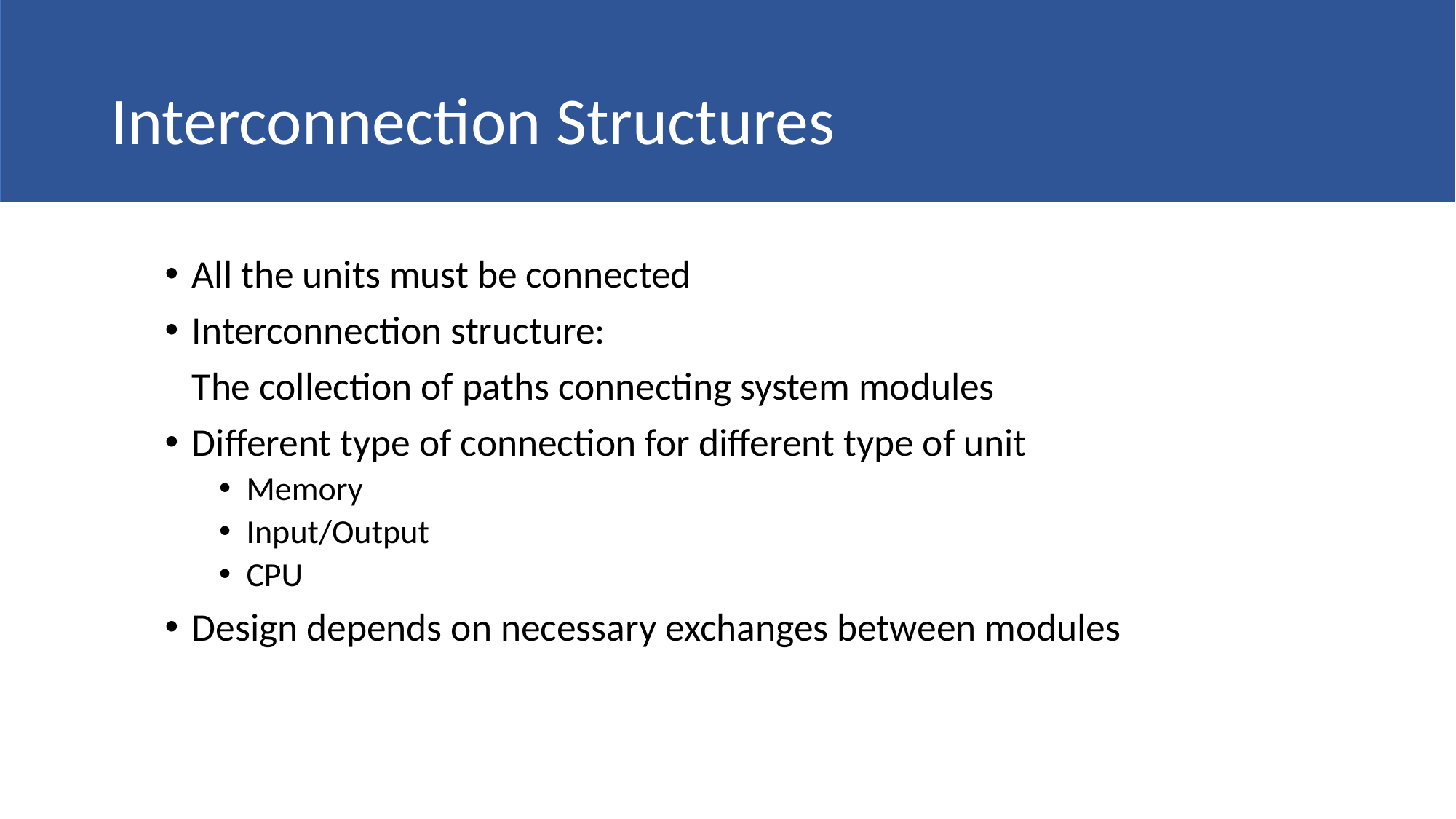

# Interconnection Structures
All the units must be connected
Interconnection structure:
	The collection of paths connecting system modules
Different type of connection for different type of unit
Memory
Input/Output
CPU
Design depends on necessary exchanges between modules